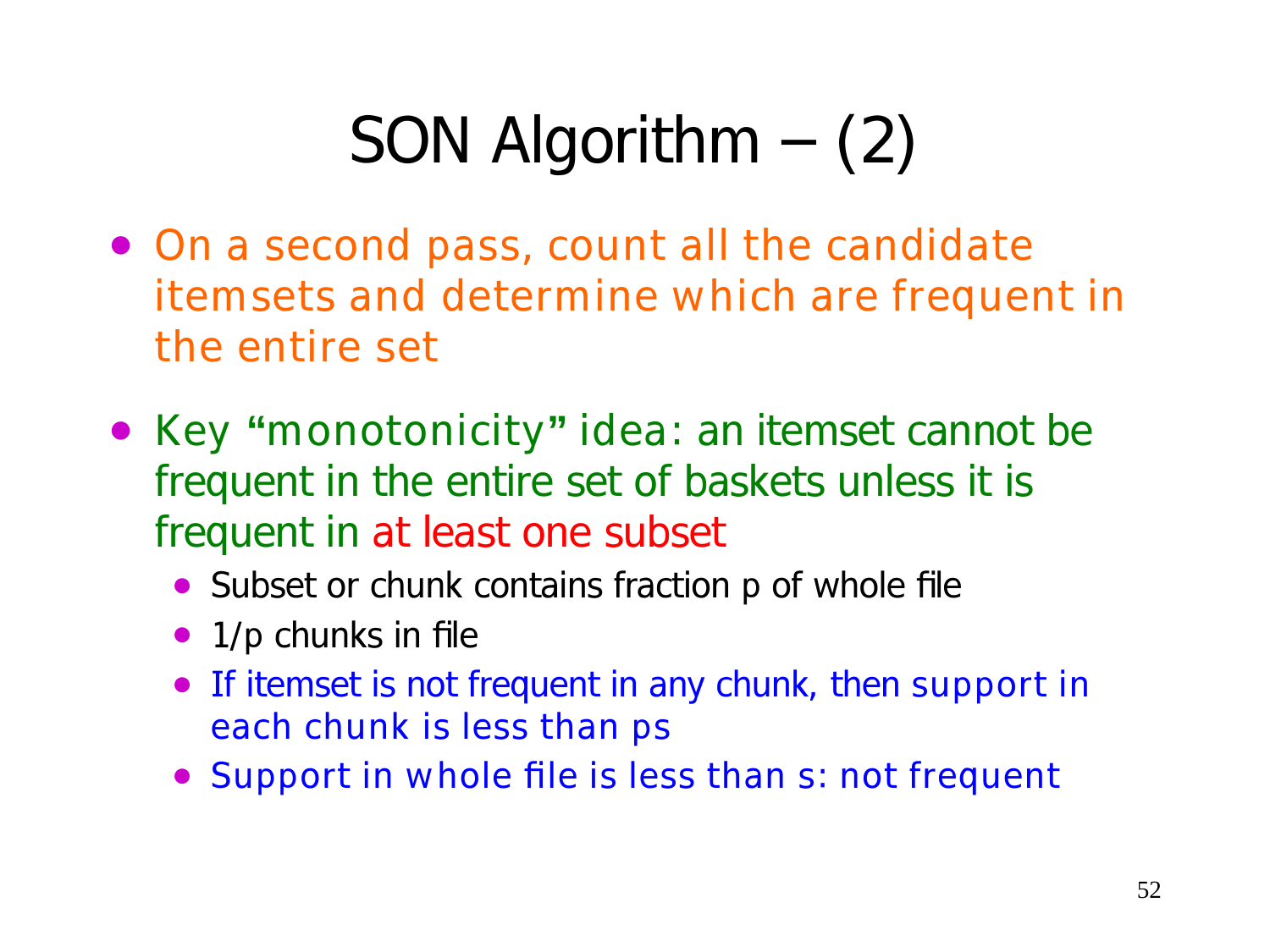

# SON Algorithm – (2)
On a second pass, count all the candidate itemsets and determine which are frequent in the entire set

Key “monotonicity” idea: an itemset cannot be frequent in the entire set of baskets unless it is frequent in at least one subset
Subset or chunk contains fraction p of whole file
1/p chunks in file
If itemset is not frequent in any chunk, then support in each chunk is less than ps
Support in whole file is less than s: not frequent
52